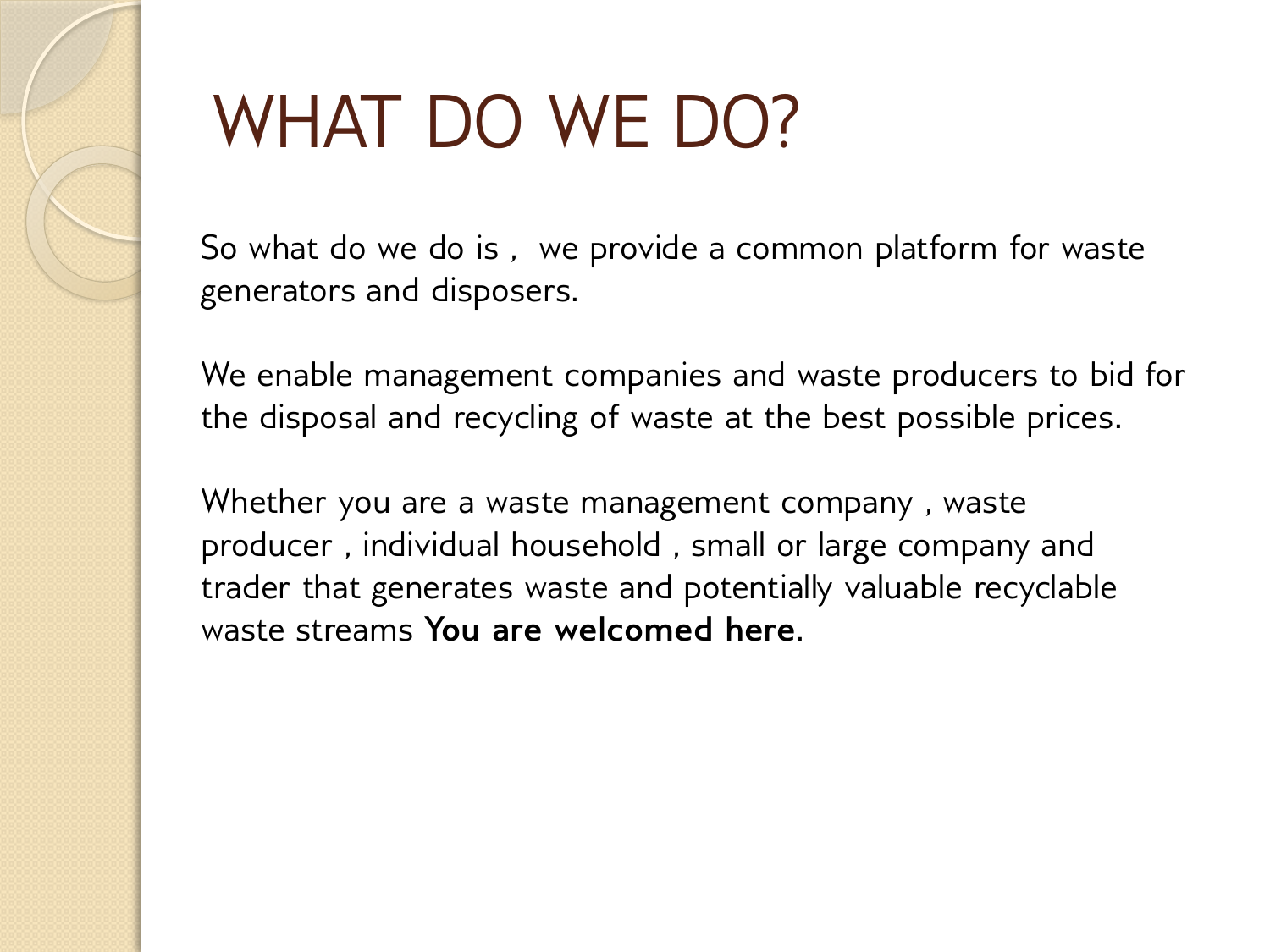

# WHAT DO WE DO?
So what do we do is ,  we provide a common platform for waste generators and disposers.

We enable management companies and waste producers to bid for the disposal and recycling of waste at the best possible prices.

Whether you are a waste management company , waste producer , individual household , small or large company and trader that generates waste and potentially valuable recyclable waste streams You are welcomed here.